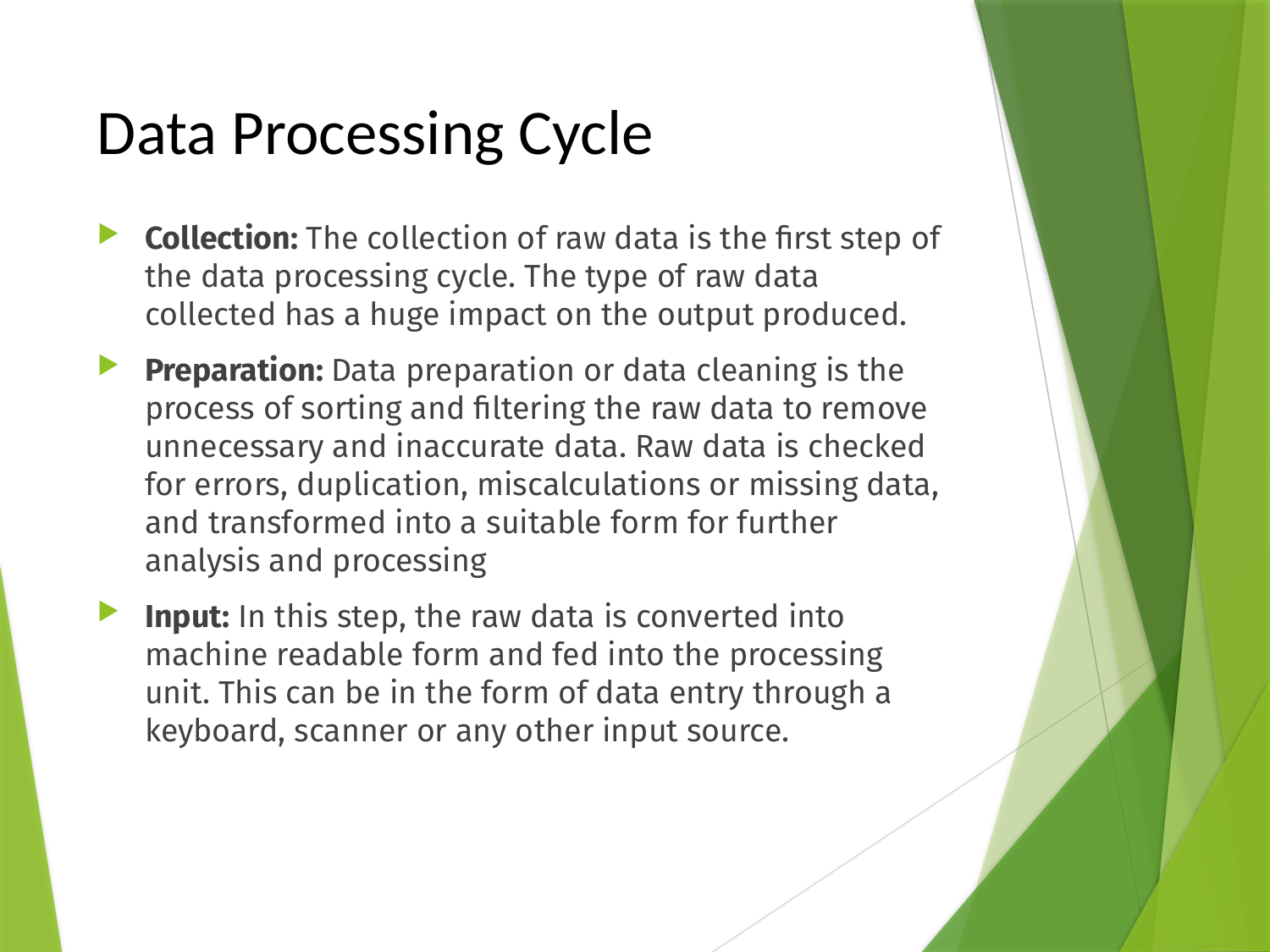

# Data Processing Cycle
Collection: The collection of raw data is the first step of the data processing cycle. The type of raw data collected has a huge impact on the output produced.
Preparation: Data preparation or data cleaning is the process of sorting and filtering the raw data to remove unnecessary and inaccurate data. Raw data is checked for errors, duplication, miscalculations or missing data, and transformed into a suitable form for further analysis and processing
Input: In this step, the raw data is converted into machine readable form and fed into the processing unit. This can be in the form of data entry through a keyboard, scanner or any other input source.